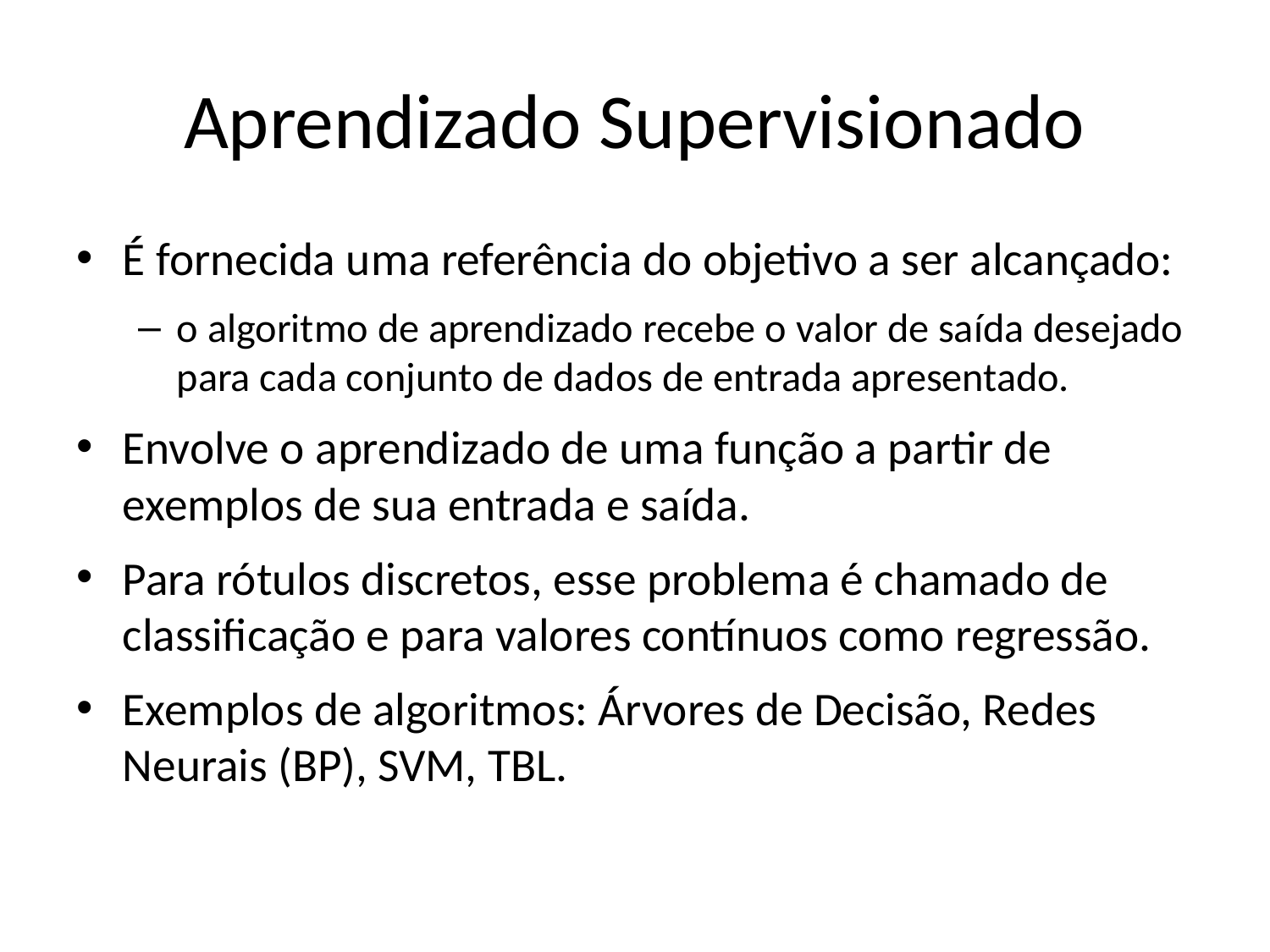

# Aprendizado Supervisionado
É fornecida uma referência do objetivo a ser alcançado:
o algoritmo de aprendizado recebe o valor de saída desejado para cada conjunto de dados de entrada apresentado.
Envolve o aprendizado de uma função a partir de exemplos de sua entrada e saída.
Para rótulos discretos, esse problema é chamado de classificação e para valores contínuos como regressão.
Exemplos de algoritmos: Árvores de Decisão, Redes Neurais (BP), SVM, TBL.